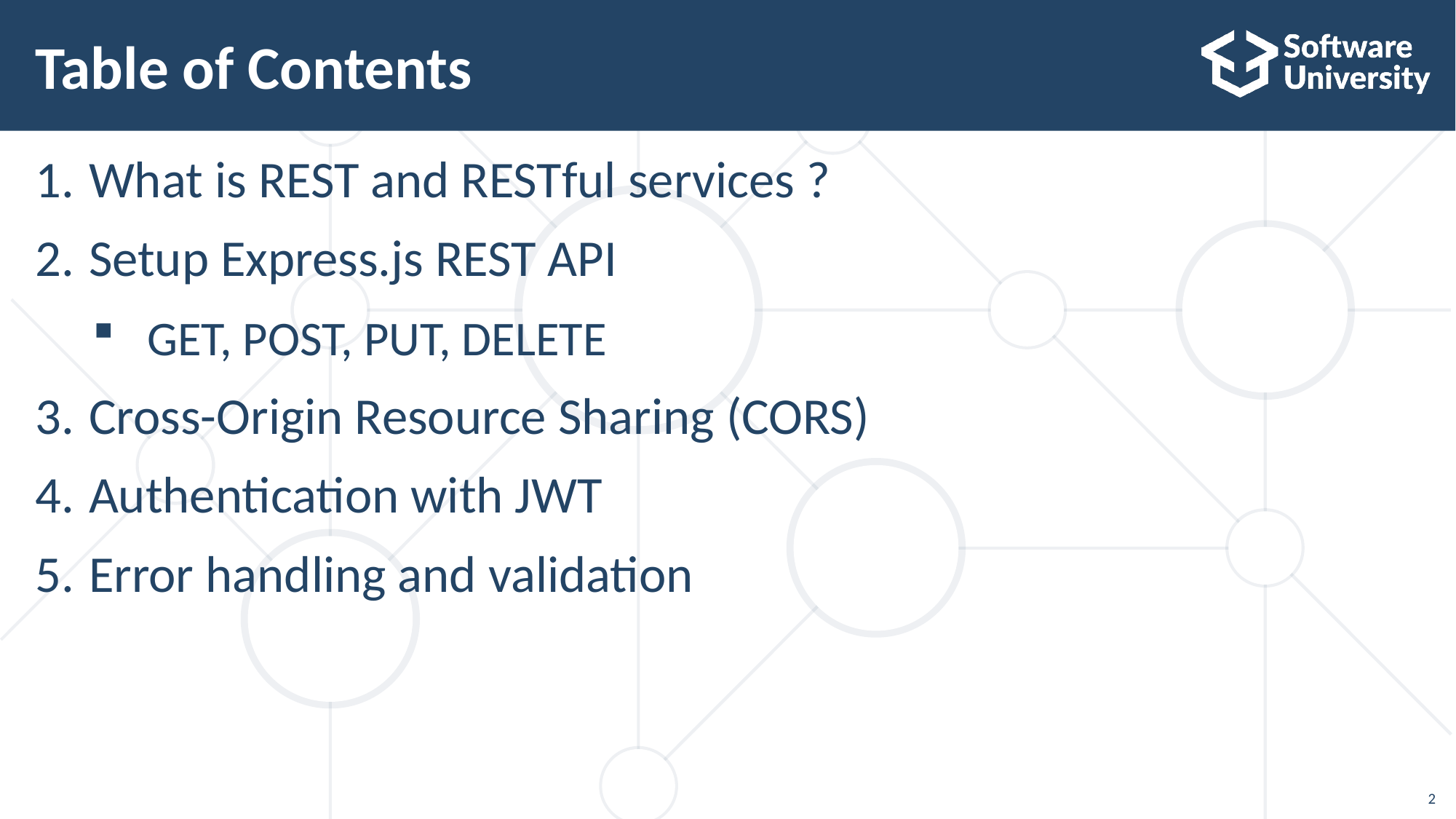

# Table of Contents
What is REST and RESTful services ?
Setup Express.js REST API
GET, POST, PUT, DELETE
Cross-Origin Resource Sharing (CORS)
Authentication with JWT
Error handling and validation
2